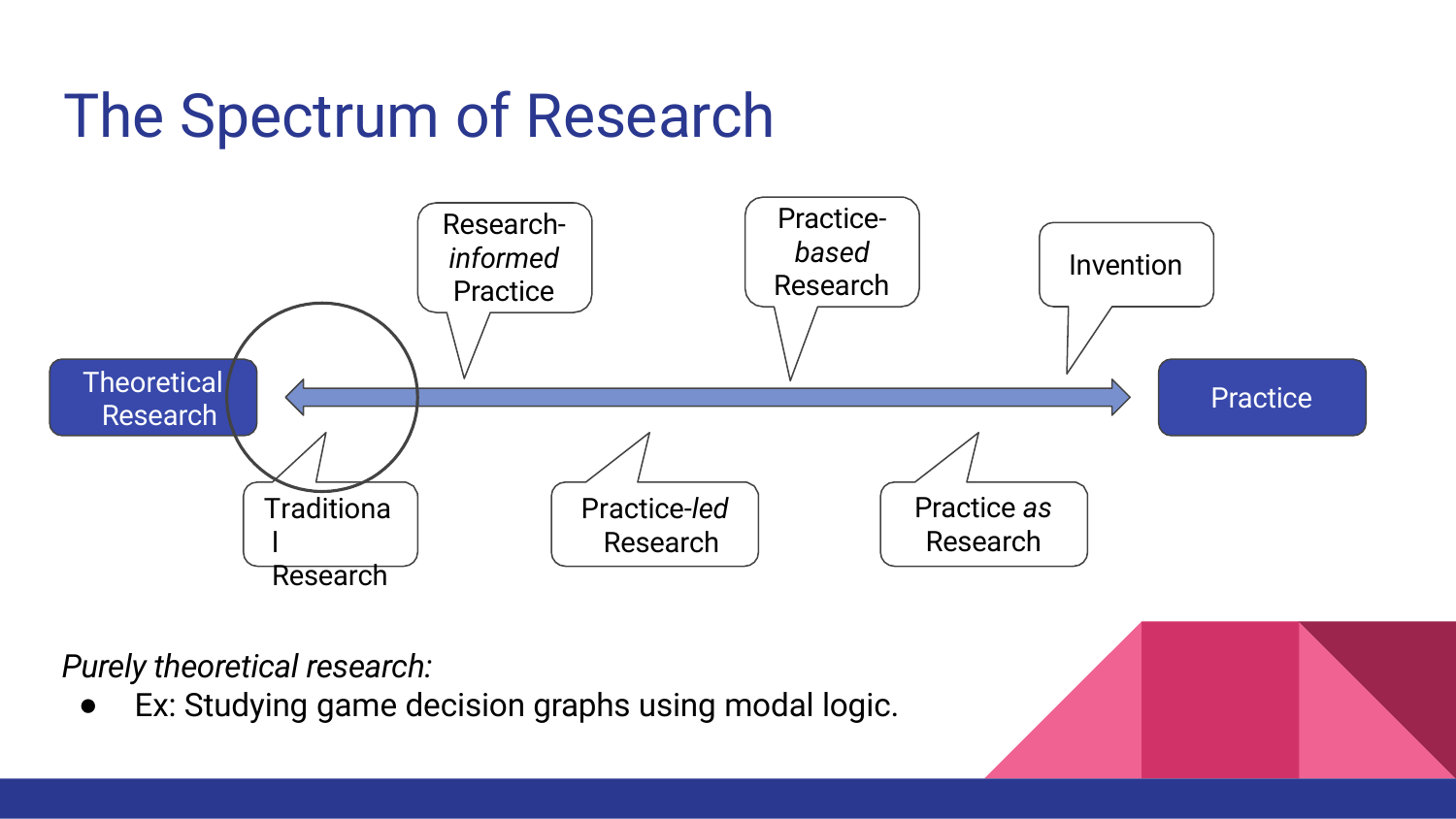

# The Spectrum of Research

Practice-
based

Research-

informed
Practice
Invention
Research

Theoretical  Research
Practice

Traditional  Research
Practice-led  Research
Practice as
Research
Purely theoretical research:
Ex: Studying game decision graphs using modal logic.